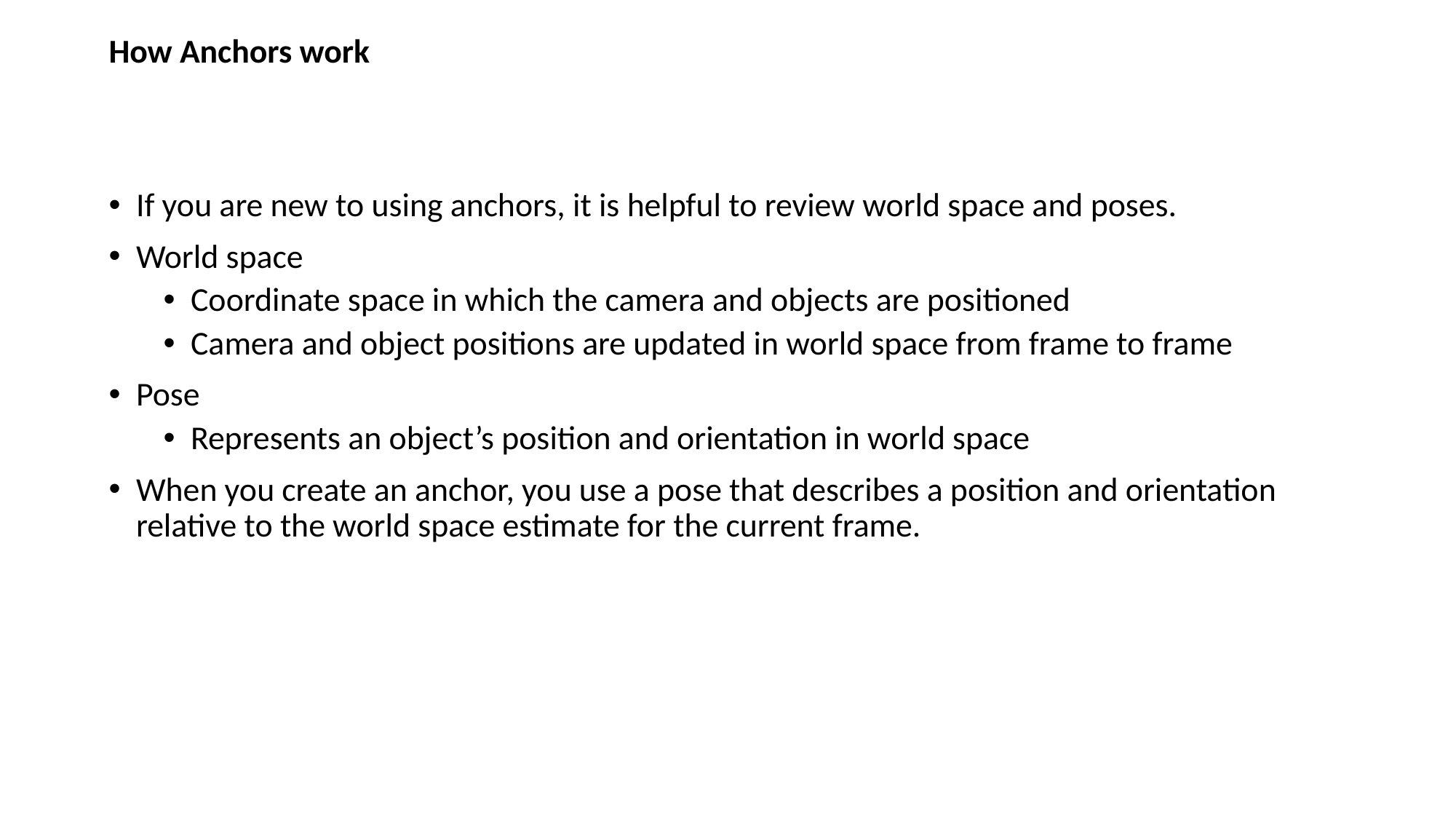

How Anchors work

If you are new to using anchors, it is helpful to review world space and poses.
World space
Coordinate space in which the camera and objects are positioned
Camera and object positions are updated in world space from frame to frame
Pose
Represents an object’s position and orientation in world space
When you create an anchor, you use a pose that describes a position and orientation relative to the world space estimate for the current frame.